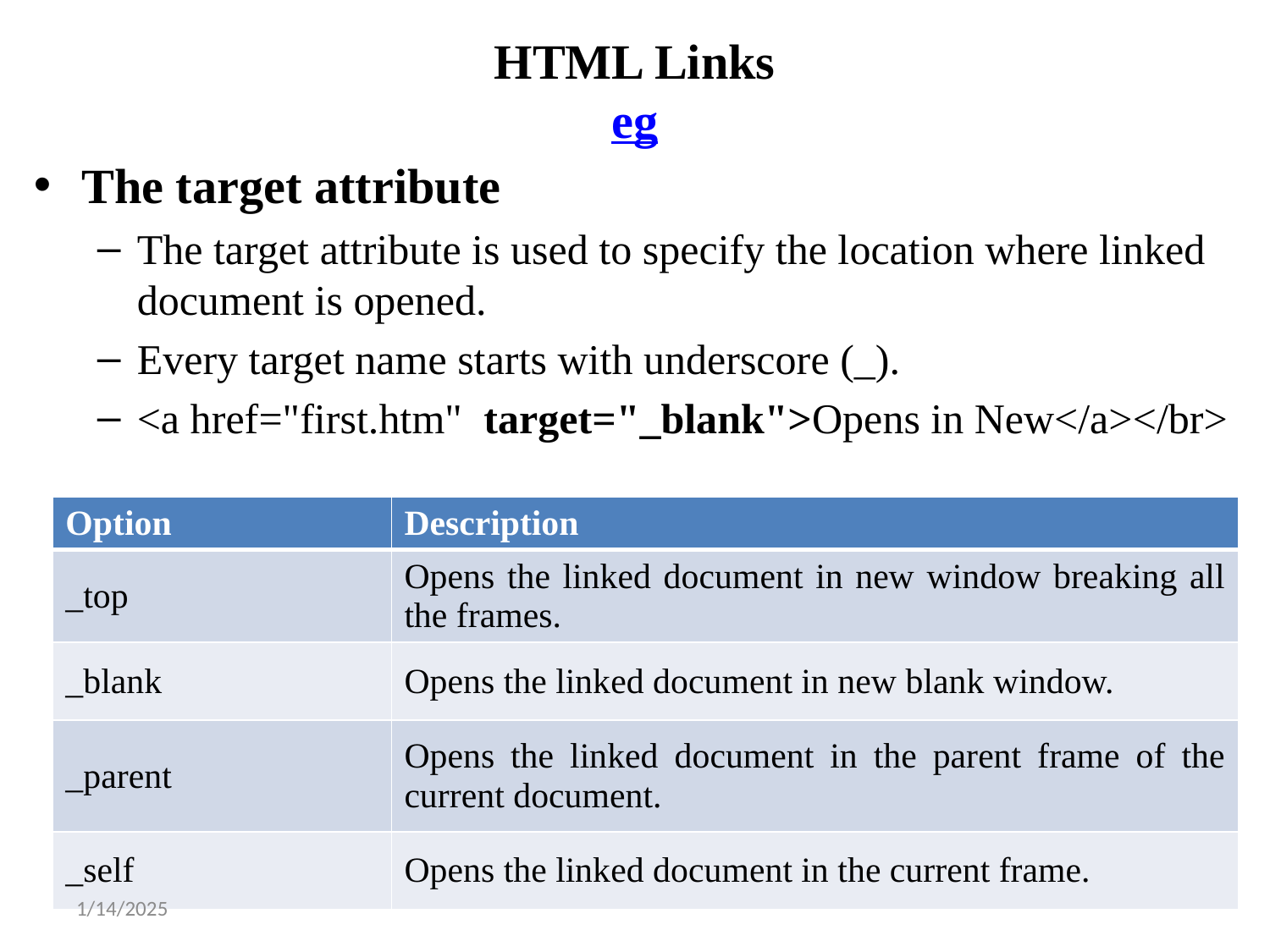

# HTML Links eg
The target attribute
The target attribute is used to specify the location where linked document is opened.
Every target name starts with underscore (_).
<a href="first.htm"  target="_blank">Opens in New</a></br>

| Option | Description |
| --- | --- |
| \_top | Opens the linked document in new window breaking all the frames. |
| \_blank | Opens the linked document in new blank window. |
| \_parent | Opens the linked document in the parent frame of the current document. |
| \_self | Opens the linked document in the current frame. |
1/14/2025